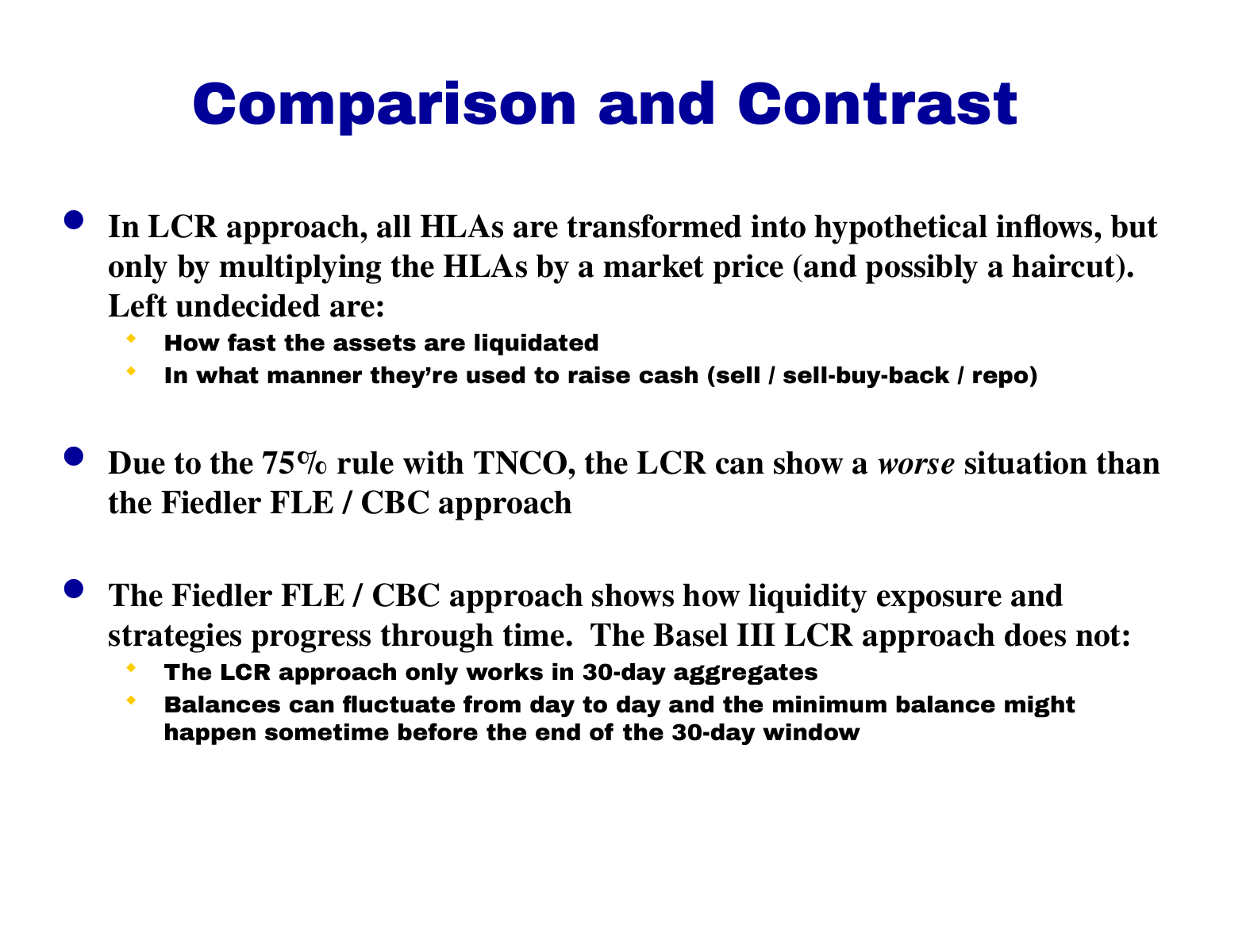

# Comparison and Contrast
In LCR approach, all HLAs are transformed into hypothetical inflows, but only by multiplying the HLAs by a market price (and possibly a haircut).  Left undecided are:
How fast the assets are liquidated
In what manner they’re used to raise cash (sell / sell-buy-back / repo)

Due to the 75% rule with TNCO, the LCR can show a worse situation than the Fiedler FLE / CBC approach

The Fiedler FLE / CBC approach shows how liquidity exposure and strategies progress through time.  The Basel III LCR approach does not:
The LCR approach only works in 30-day aggregates
Balances can fluctuate from day to day and the minimum balance might happen sometime before the end of the 30-day window